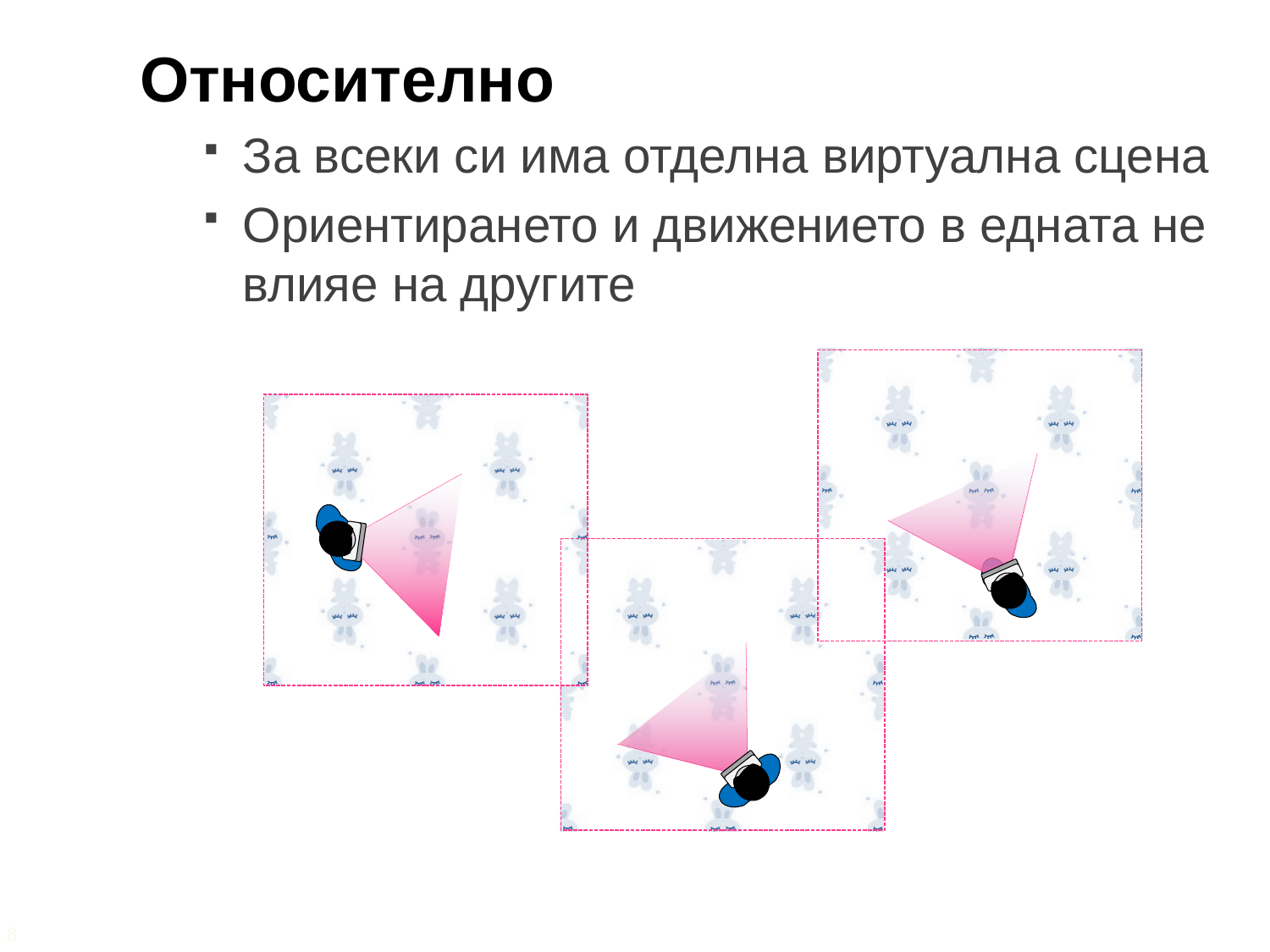

Относително
За всеки си има отделна виртуална сцена
Ориентирането и движението в едната не влияе на другите